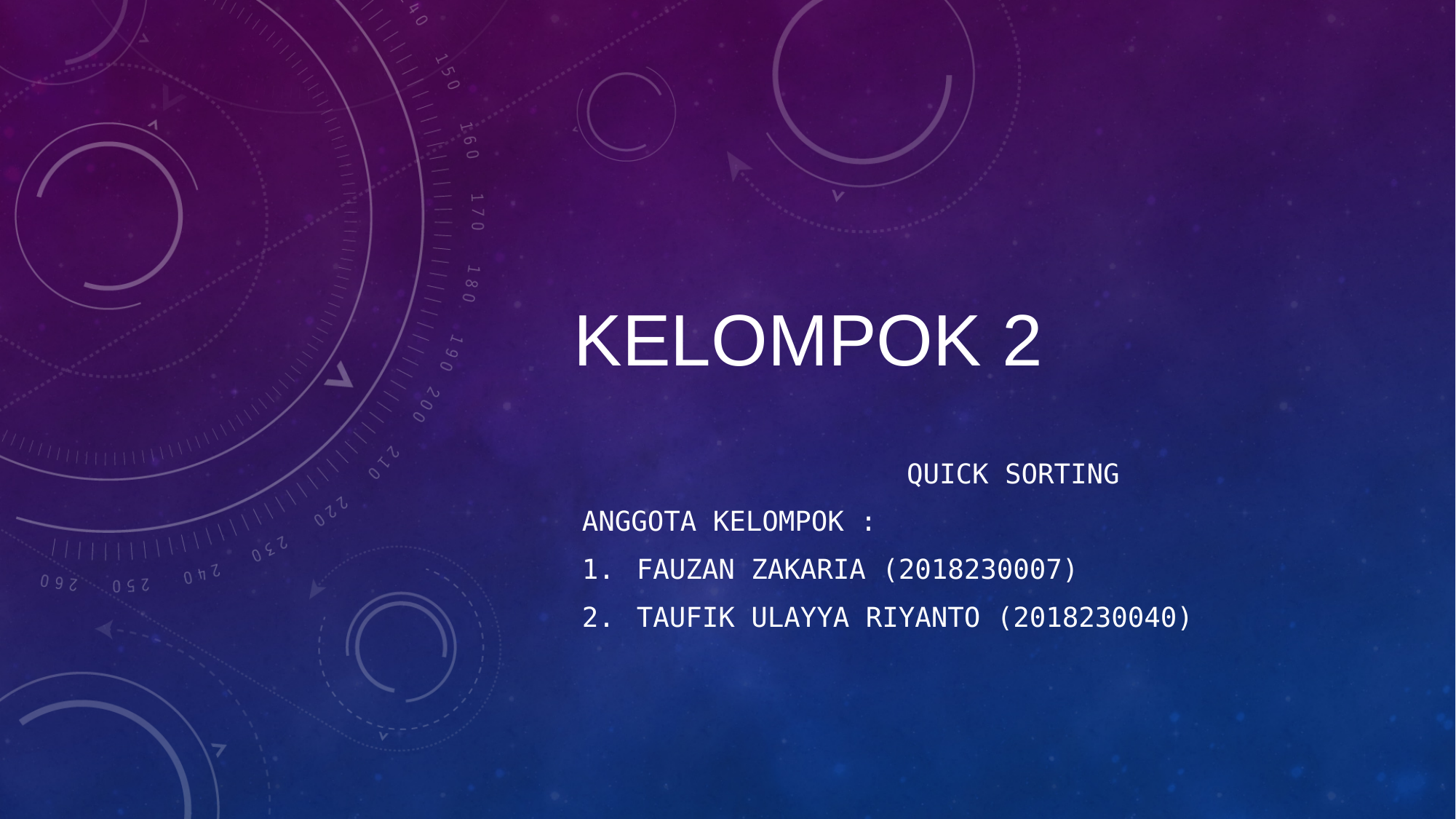

# KELOMPOK 2
QUICK SORTING
Anggota Kelompok :
Fauzan Zakaria (2018230007)
Taufik Ulayya Riyanto (2018230040)